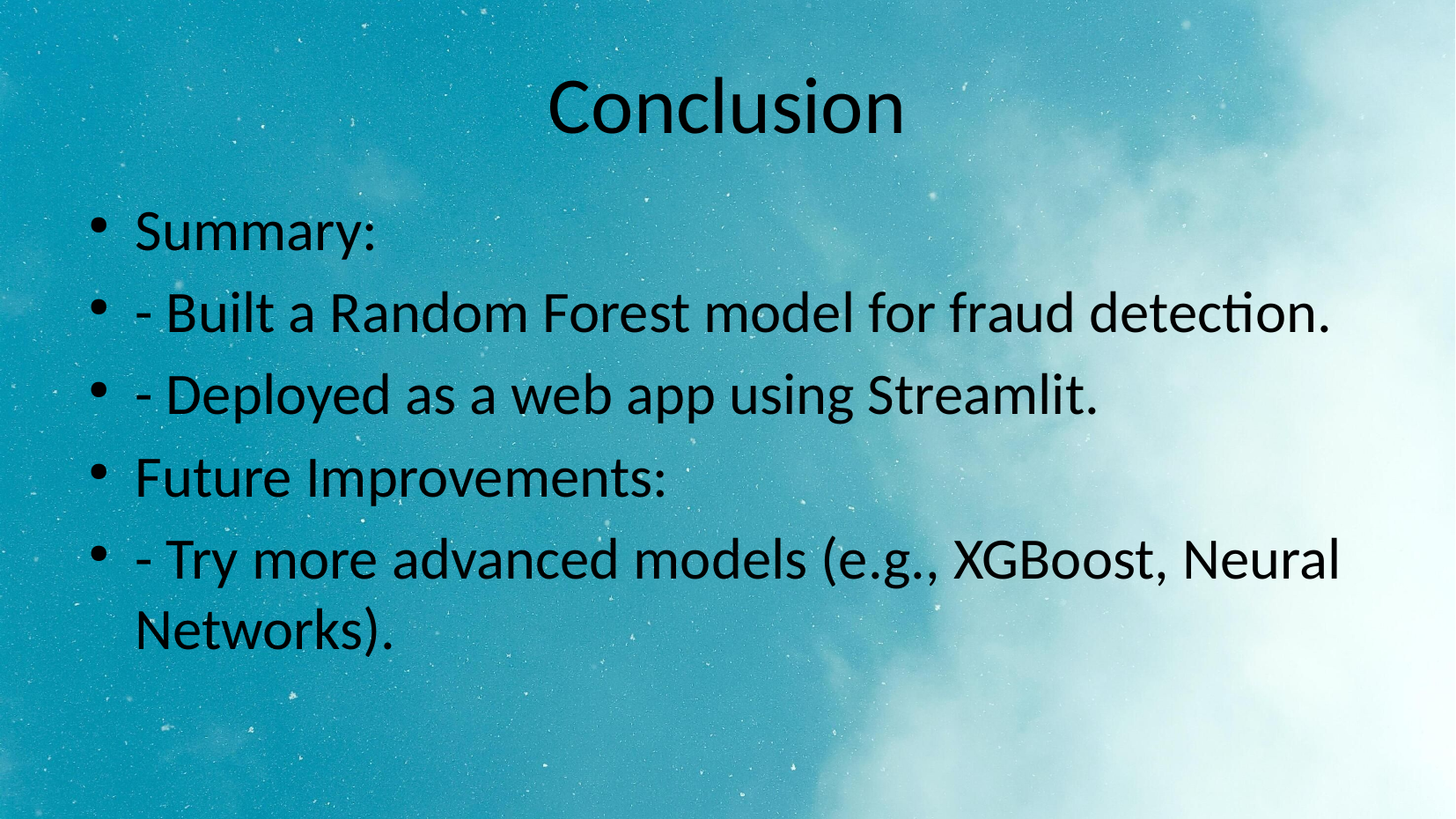

Conclusion
Summary:
- Built a Random Forest model for fraud detection.
- Deployed as a web app using Streamlit.
Future Improvements:
- Try more advanced models (e.g., XGBoost, Neural Networks).